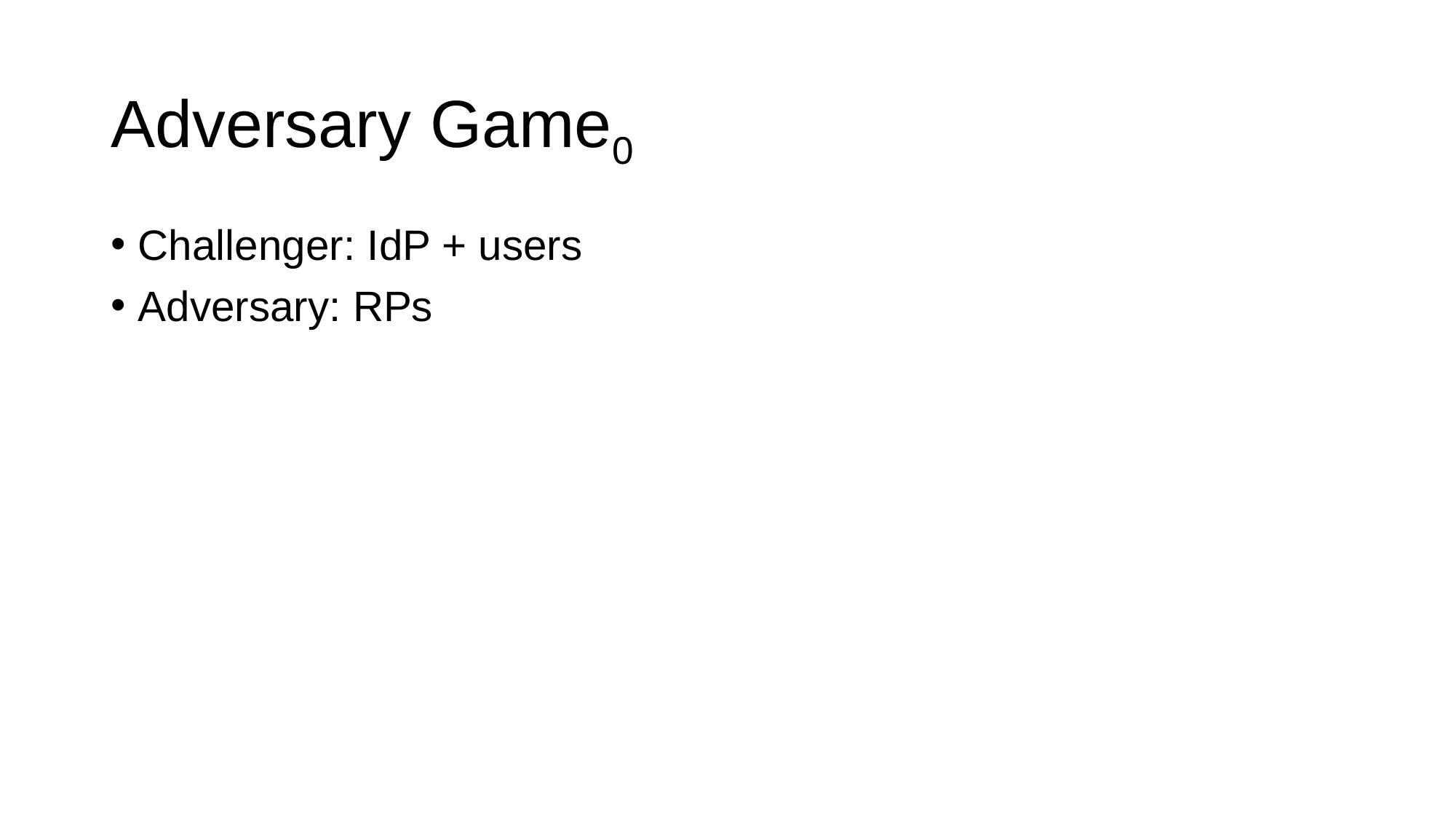

# Adversary Game0
Challenger: IdP + users
Adversary: RPs